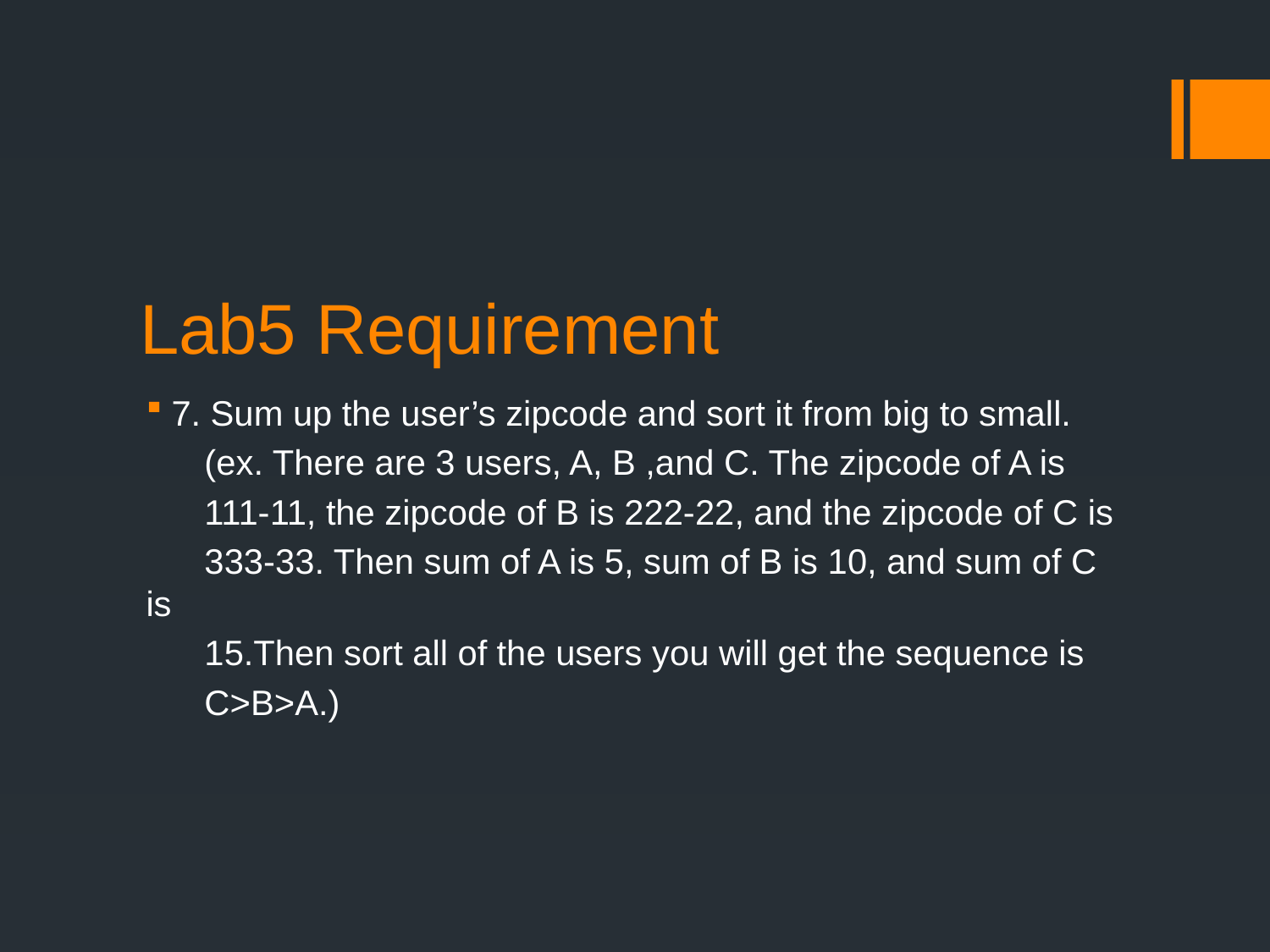

# Lab5 Requirement
7. Sum up the user’s zipcode and sort it from big to small.
      (ex. There are 3 users, A, B ,and C. The zipcode of A is
      111-11, the zipcode of B is 222-22, and the zipcode of C is
      333-33. Then sum of A is 5, sum of B is 10, and sum of C is
      15.Then sort all of the users you will get the sequence is
      C>B>A.)